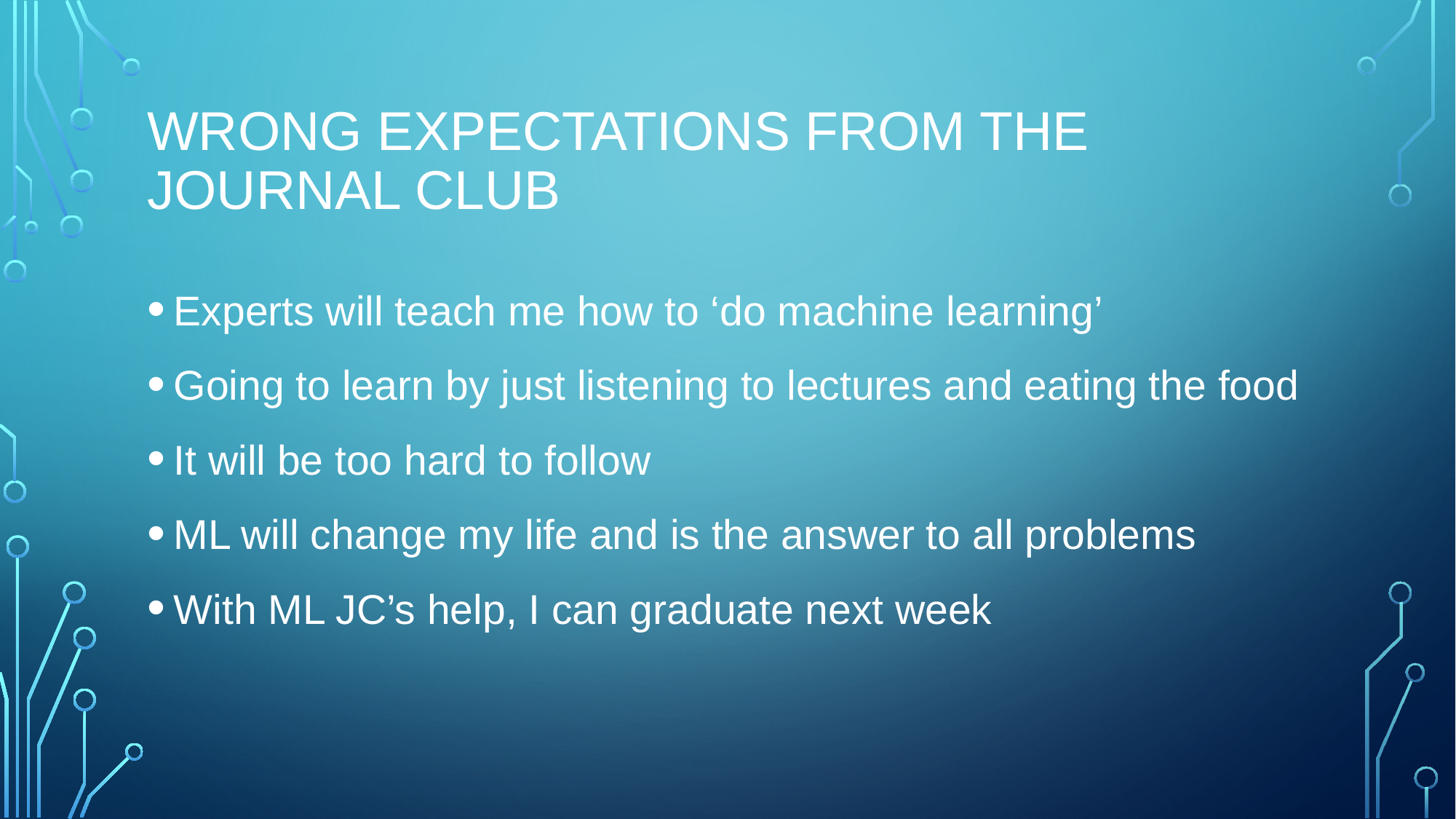

# Wrong Expectations from the journal club
Experts will teach me how to ‘do machine learning’
Going to learn by just listening to lectures and eating the food
It will be too hard to follow
ML will change my life and is the answer to all problems
With ML JC’s help, I can graduate next week